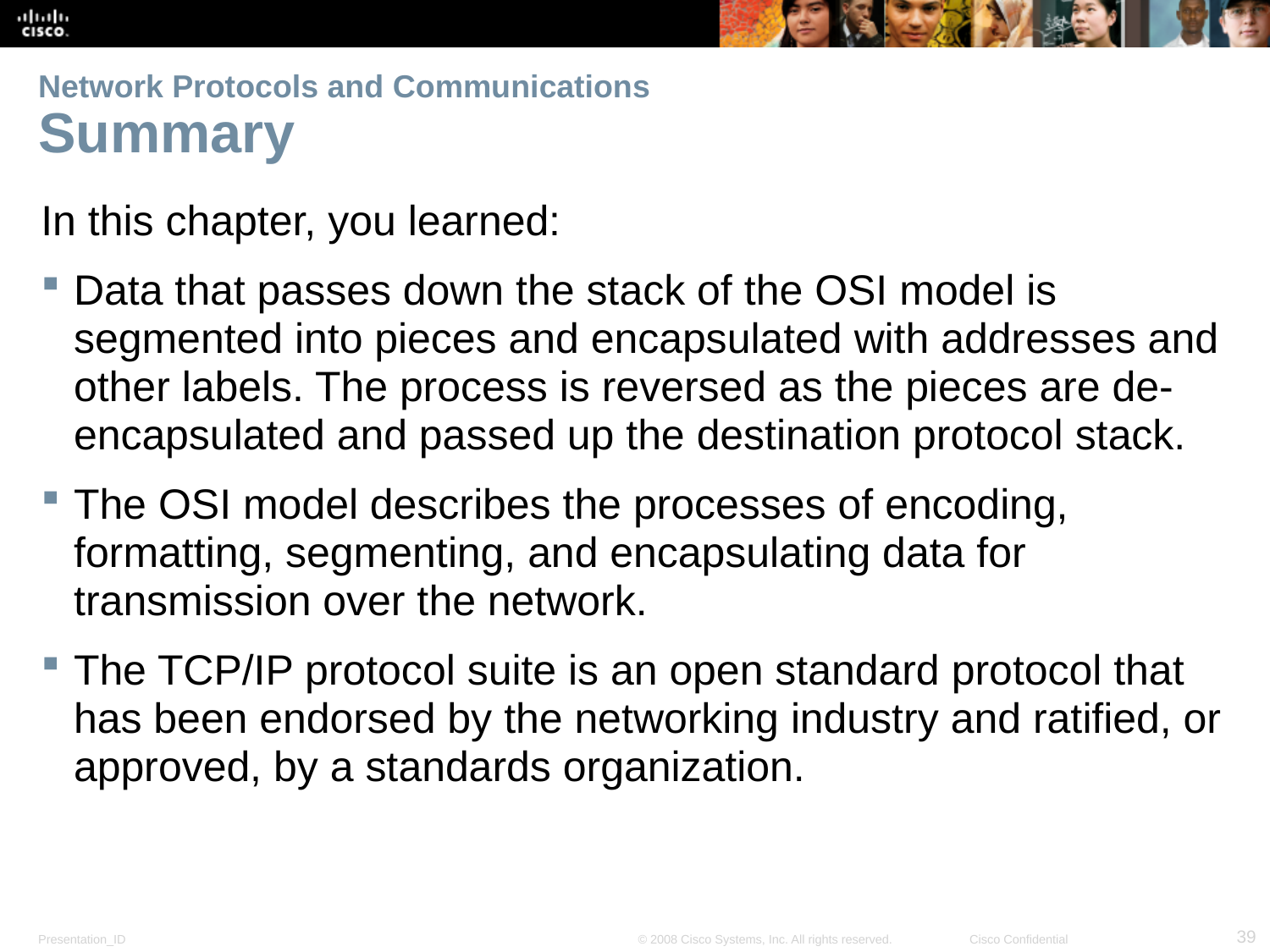

# Network Protocols and Communications Summary
In this chapter, you learned:
Data that passes down the stack of the OSI model is segmented into pieces and encapsulated with addresses and other labels. The process is reversed as the pieces are de-encapsulated and passed up the destination protocol stack.
The OSI model describes the processes of encoding, formatting, segmenting, and encapsulating data for transmission over the network.
The TCP/IP protocol suite is an open standard protocol that has been endorsed by the networking industry and ratified, or approved, by a standards organization.